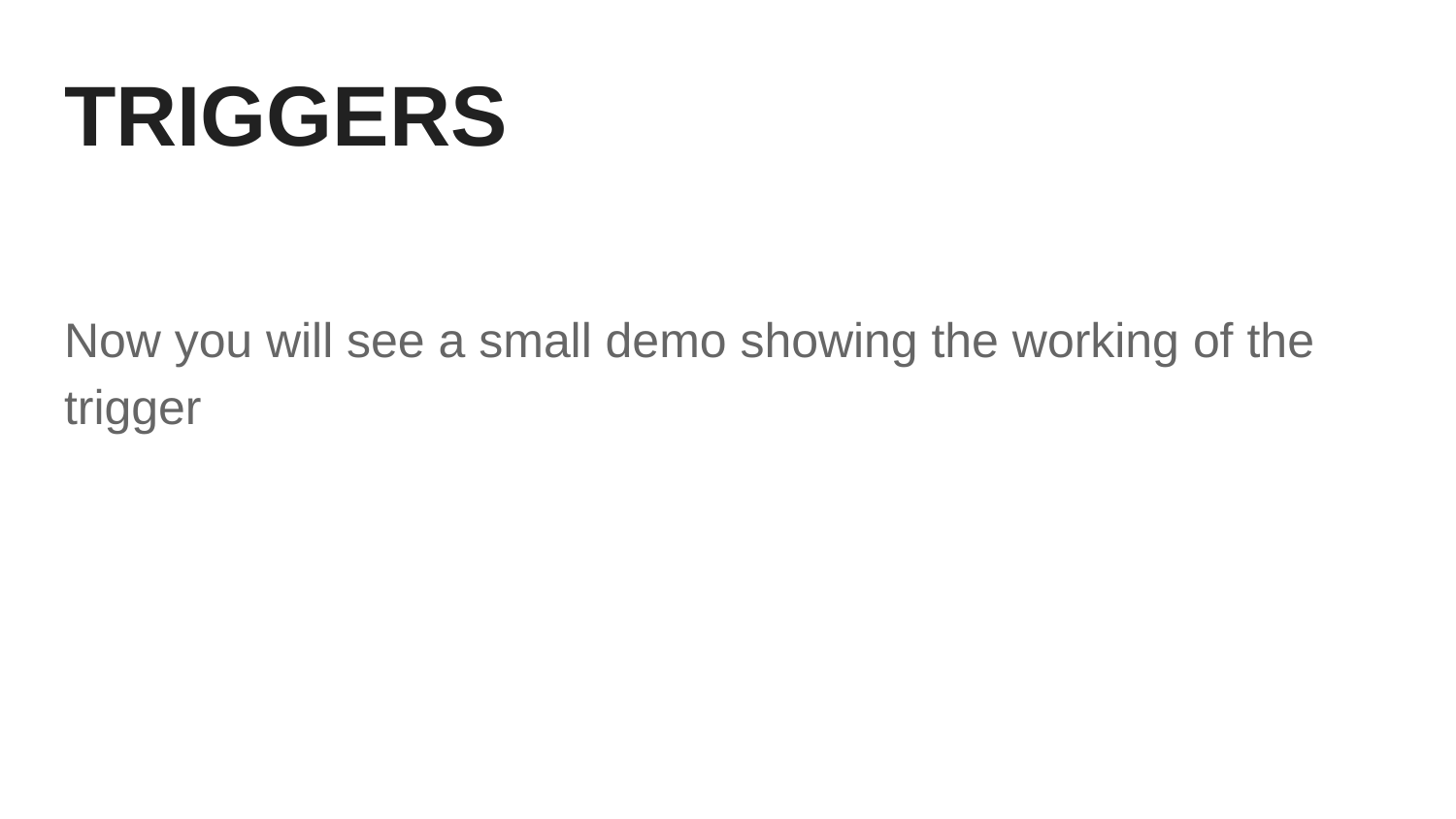

# TRIGGERS

Now you will see a small demo showing the working of the trigger